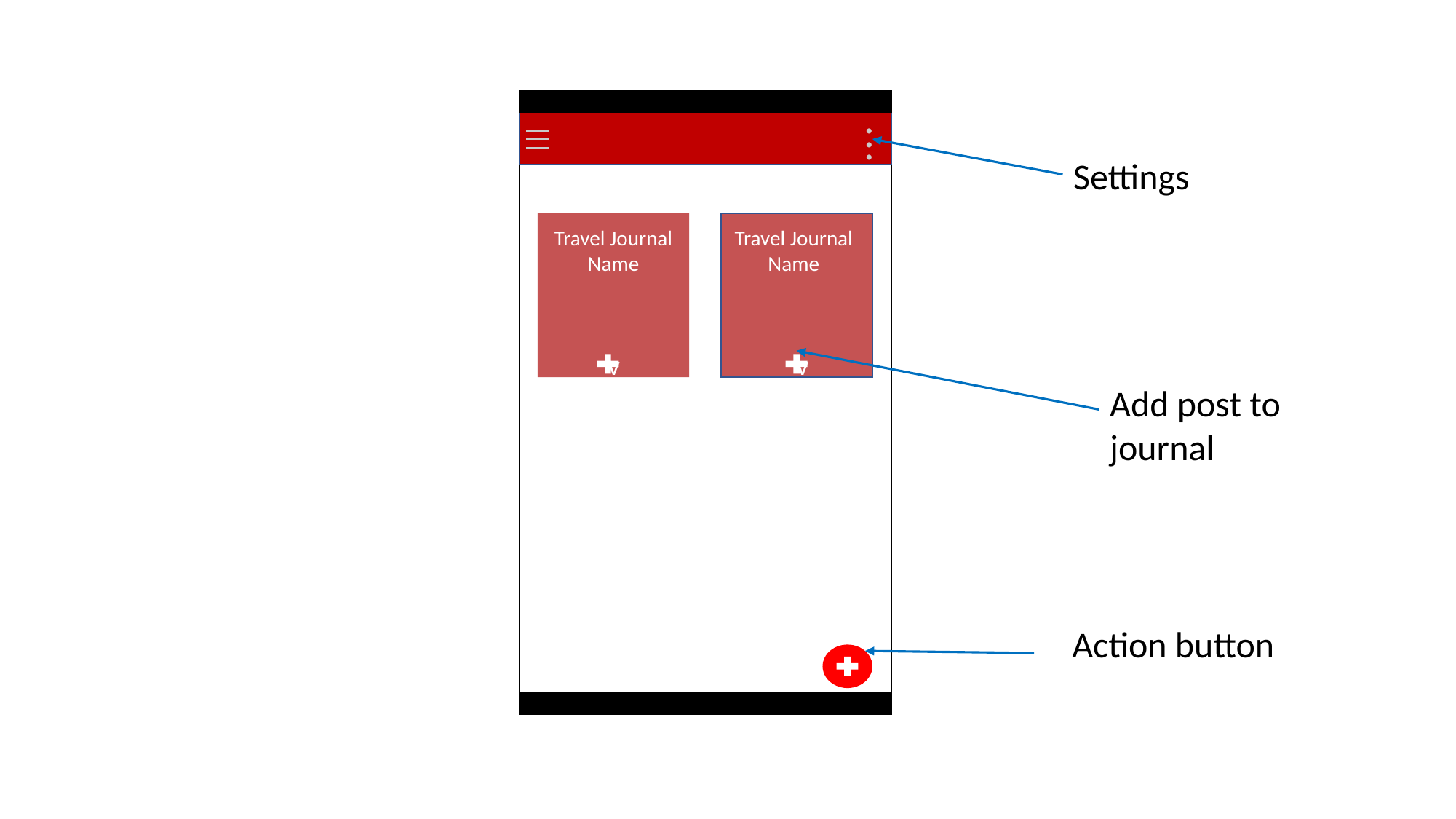

.

.

.
Settings

Travel Journal
 Name
Travel Journal
 Name
v
v
Add post to journal
Action button